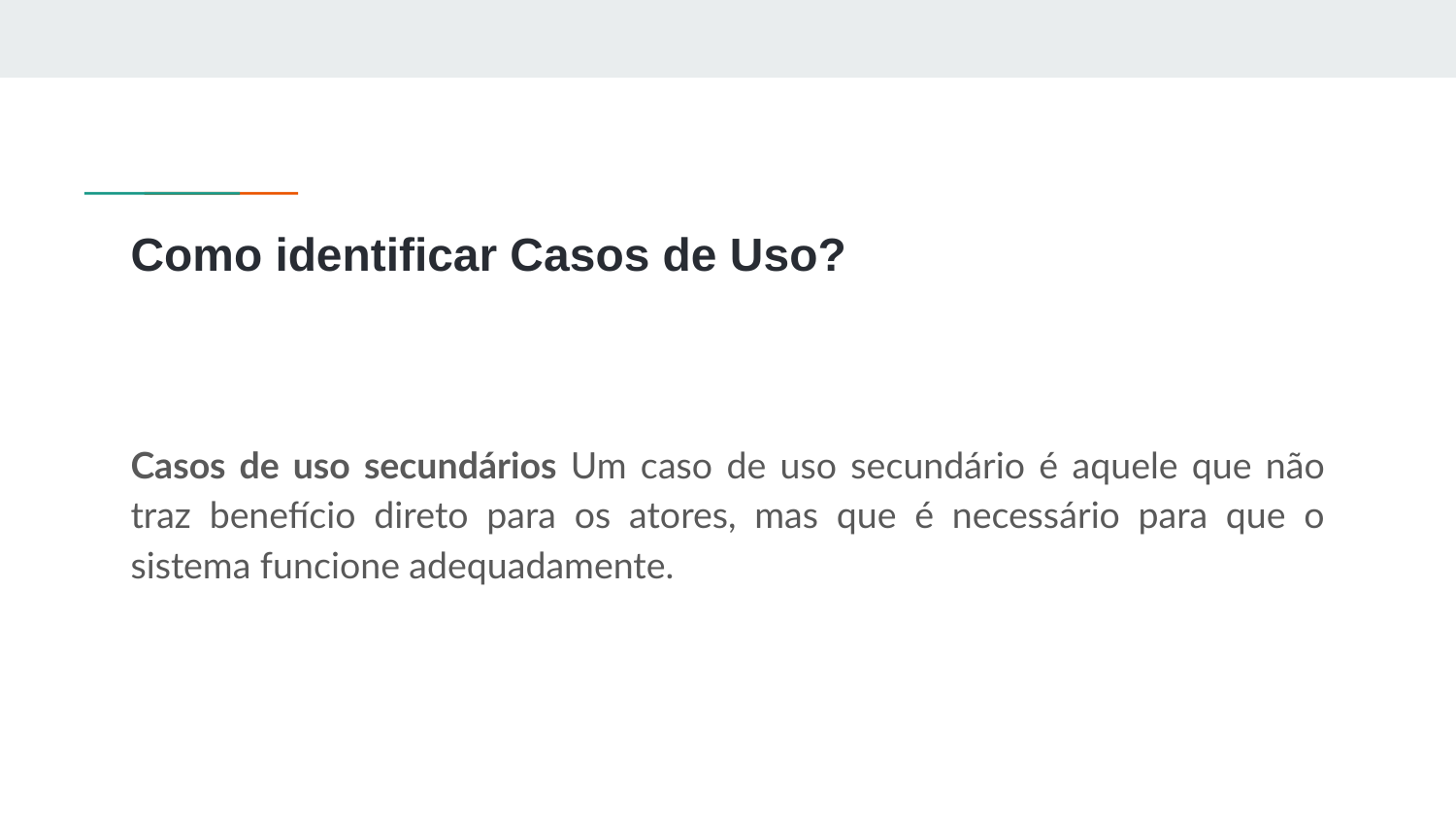

# Como identificar Casos de Uso?
Casos de uso secundários Um caso de uso secundário é aquele que não traz benefício direto para os atores, mas que é necessário para que o sistema funcione adequadamente.